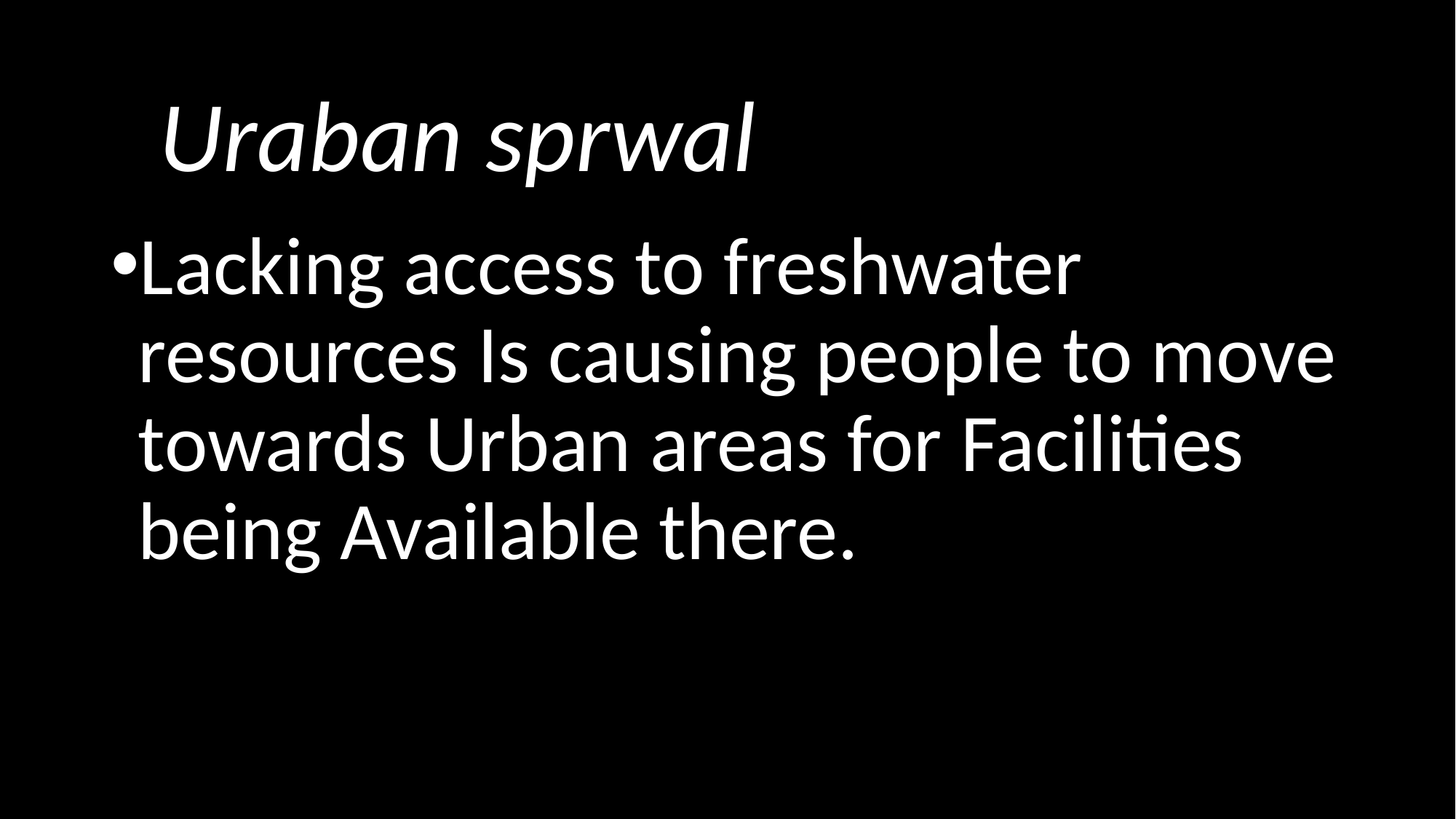

# Uraban sprwal
Lacking access to freshwater resources Is causing people to move towards Urban areas for Facilities being Available there.